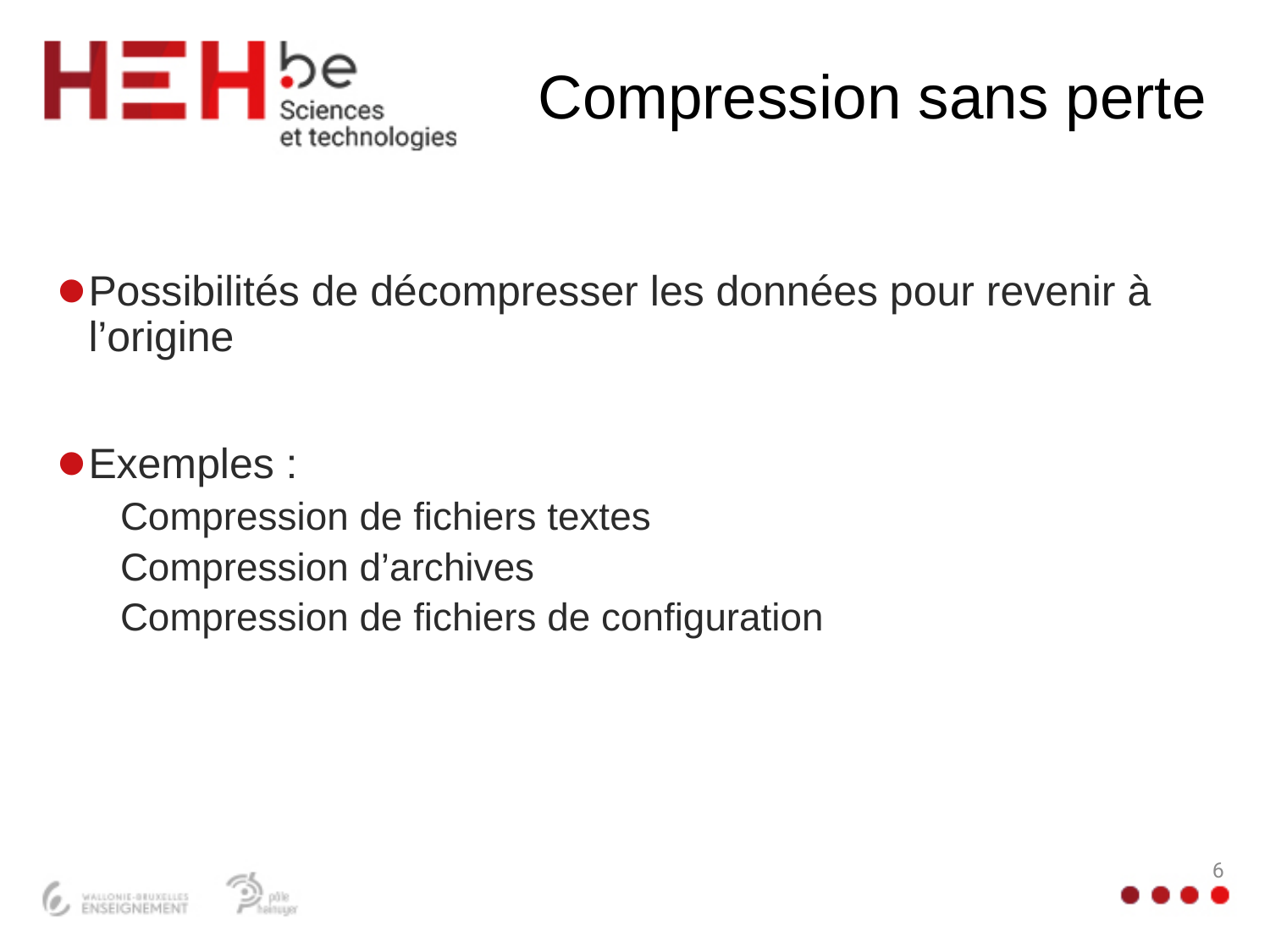

# Compression sans perte
Possibilités de décompresser les données pour revenir à l’origine

Exemples :
Compression de fichiers textes
Compression d’archives
Compression de fichiers de configuration

6